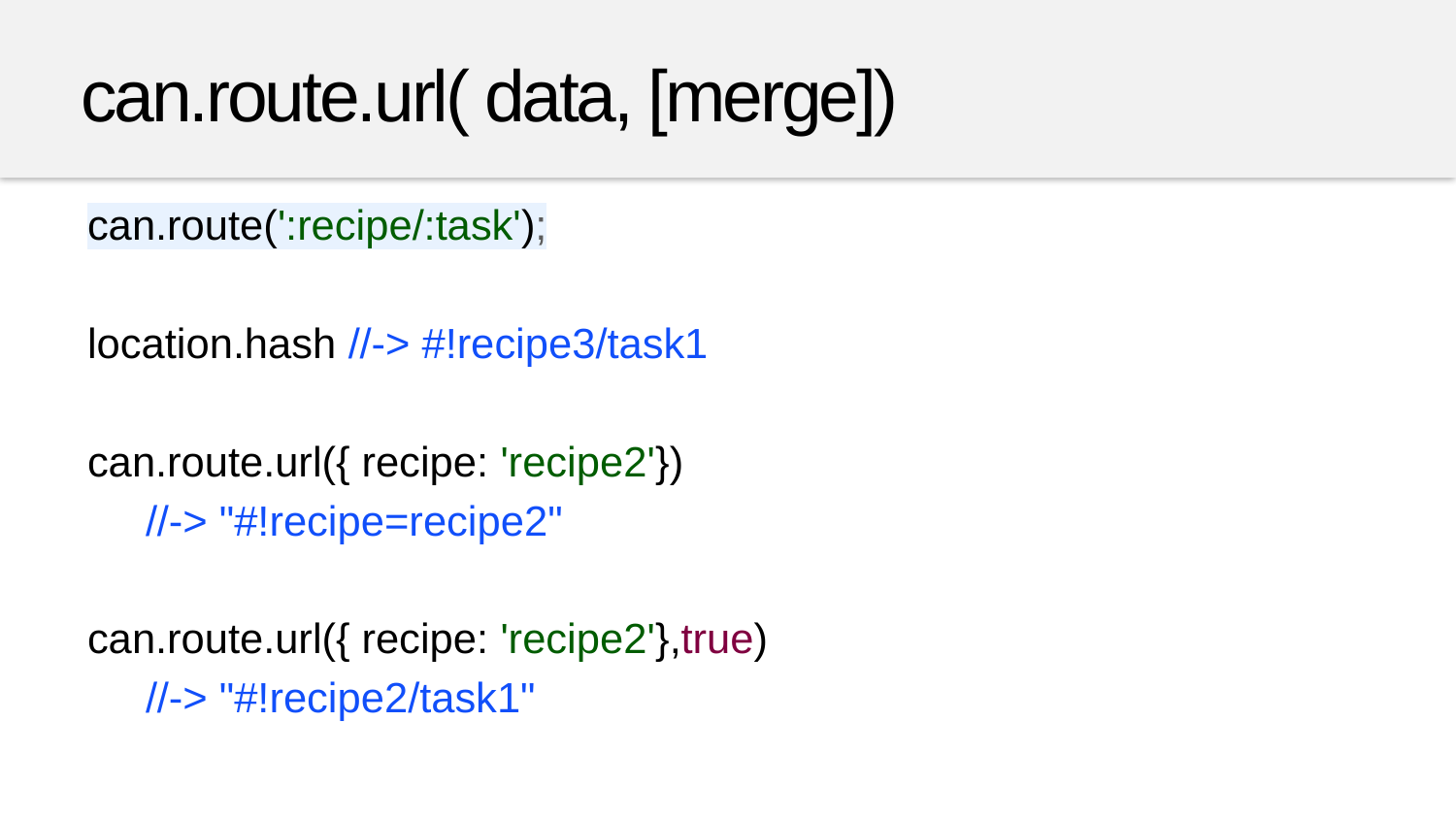

can.route.url( data, [merge])
can.route(':recipe/:task');

location.hash //-> #!recipe3/task1

can.route.url({ recipe: 'recipe2'})
     //-> "#!recipe=recipe2"

can.route.url({ recipe: 'recipe2'},true)
     //-> "#!recipe2/task1"